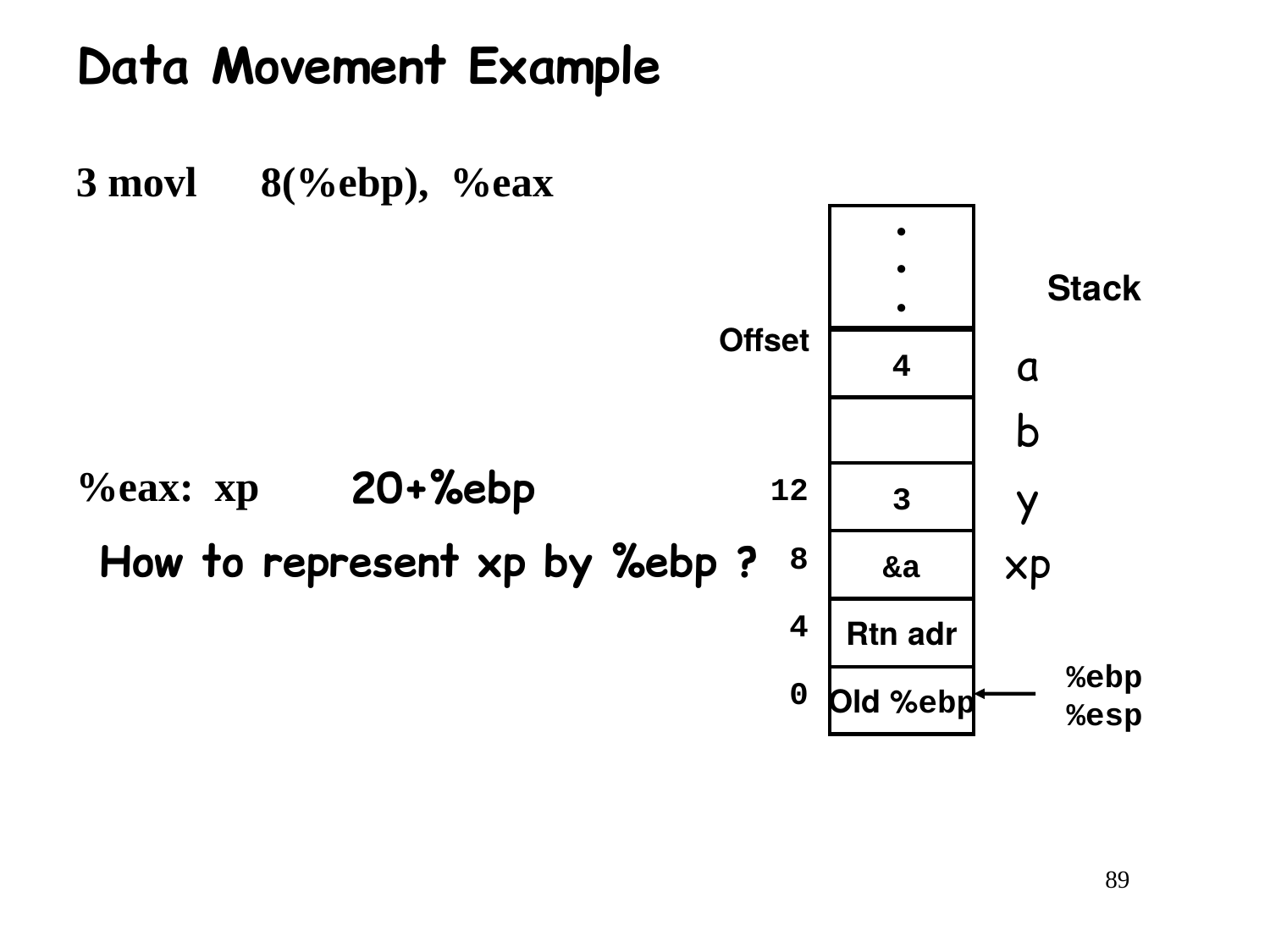

# Data Movement Example
3 movl      8(%ebp),  %eax

%eax:  xp
•
•
•
Stack
Offset

12
3
 8
&a
 4
Rtn adr
%ebp
%esp
 0
Old %ebp

4
| a |
| --- |
| b |
| y |
| xp |
20+%ebp
How to represent xp by %ebp ?
89